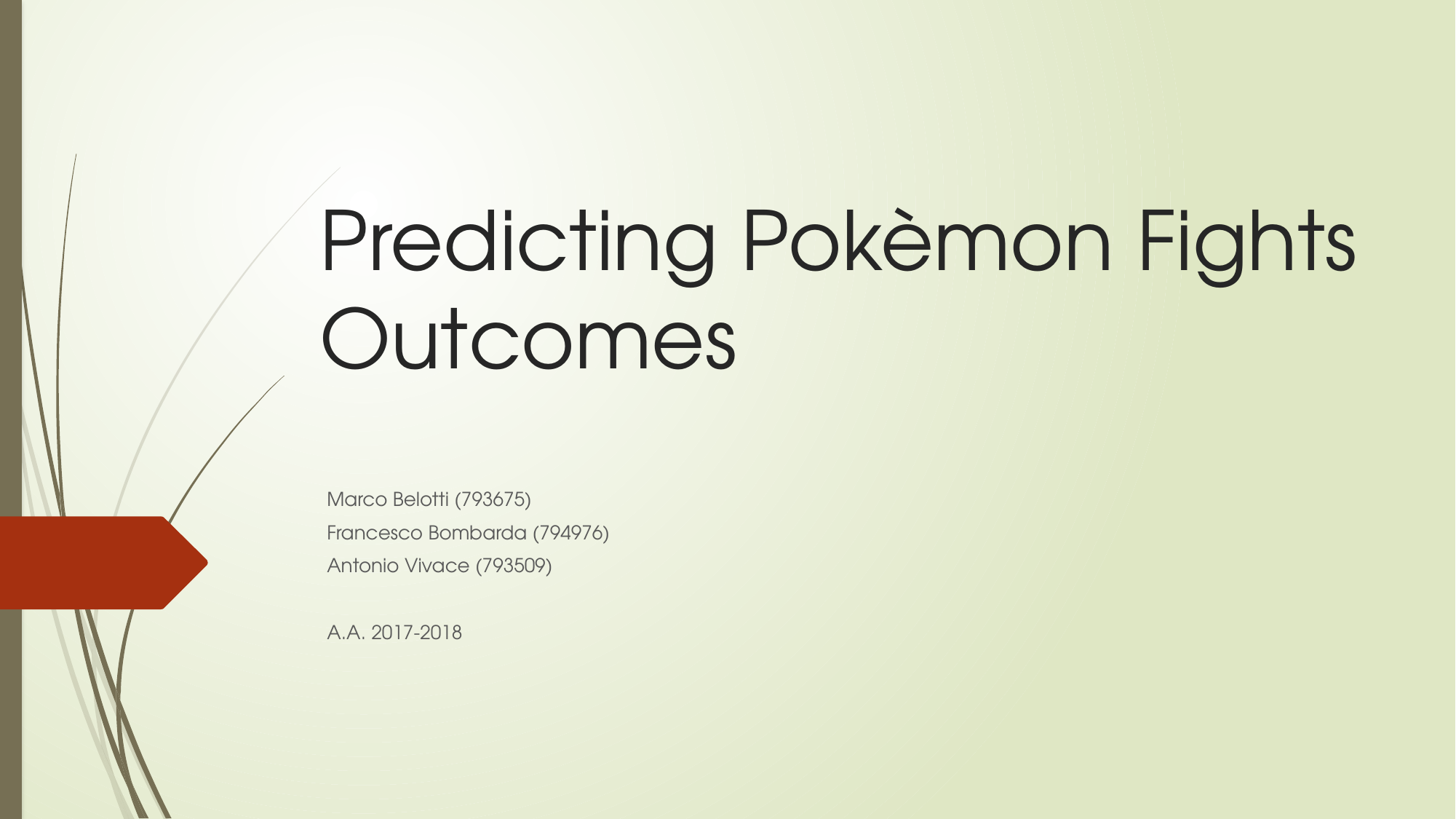

# Predicting Pokèmon Fights Outcomes
Marco Belotti (793675)
Francesco Bombarda (794976)
Antonio Vivace (793509)

A.A. 2017-2018